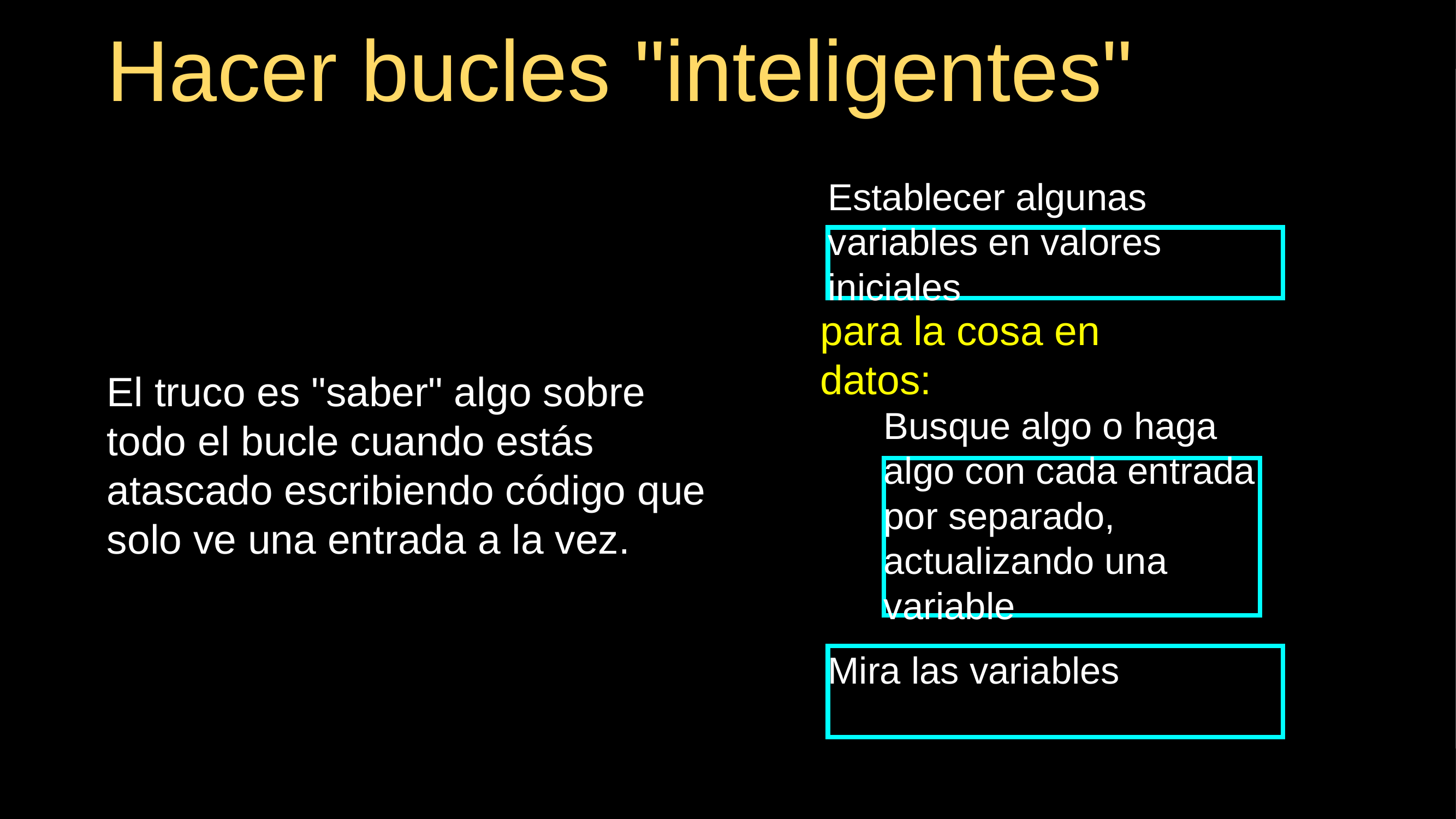

# Hacer bucles "inteligentes"

Establecer algunas variables en valores iniciales

El truco es "saber" algo sobre todo el bucle cuando estás atascado escribiendo código que solo ve una entrada a la vez.

para la cosa en datos:

Busque algo o haga algo con cada entrada por separado, actualizando una variable

Mira las variables